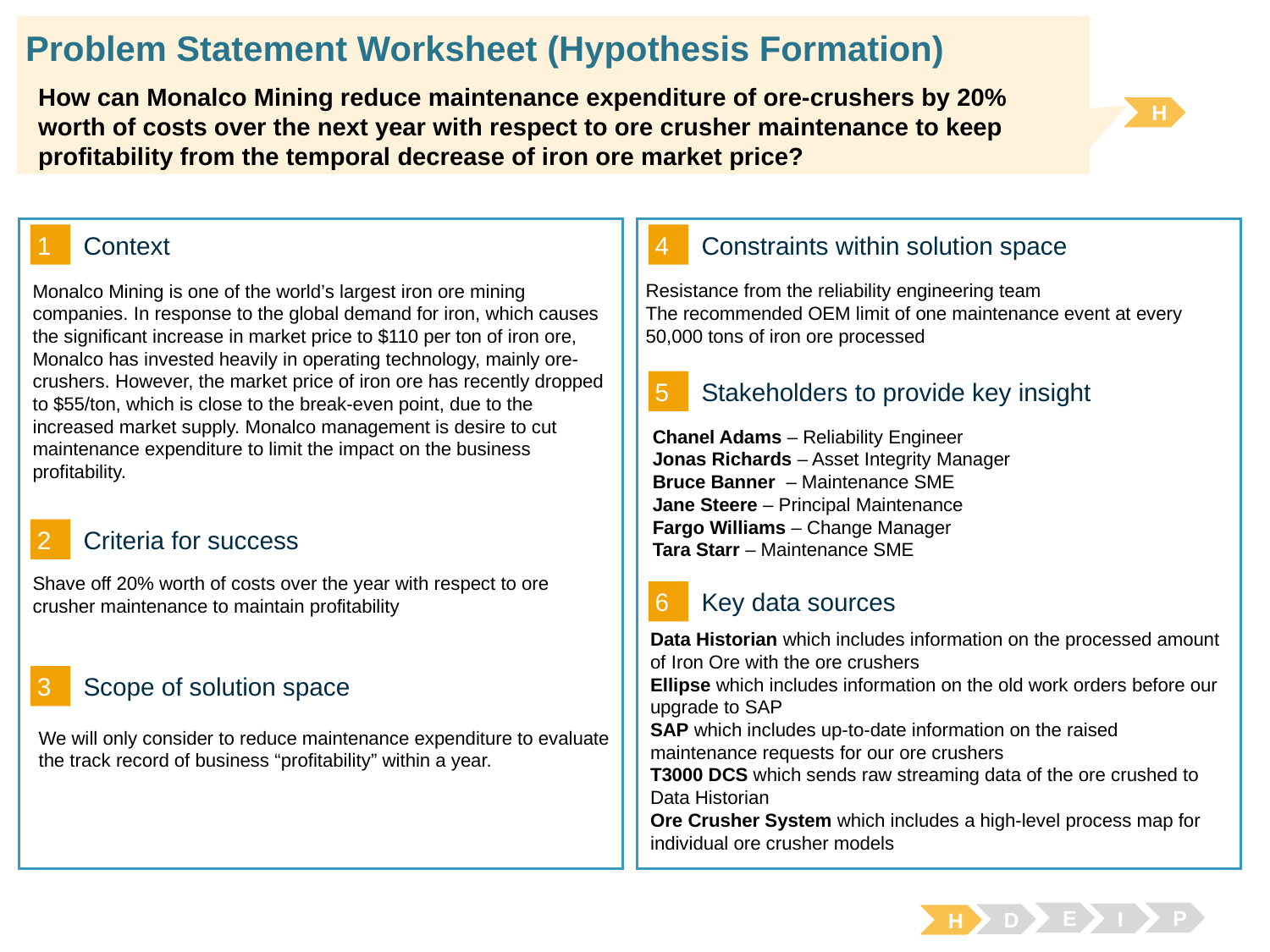

# Problem Statement Worksheet (Hypothesis Formation)
How can Monalco Mining reduce maintenance expenditure of ore-crushers by 20% worth of costs over the next year with respect to ore crusher maintenance to keep profitability from the temporal decrease of iron ore market price?
H

1
4
Context
Constraints within solution space
Resistance from the reliability engineering team
The recommended OEM limit of one maintenance event at every 50,000 tons of iron ore processed
Monalco Mining is one of the world’s largest iron ore mining companies. In response to the global demand for iron, which causes the significant increase in market price to $110 per ton of iron ore, Monalco has invested heavily in operating technology, mainly ore-crushers. However, the market price of iron ore has recently dropped to $55/ton, which is close to the break-even point, due to the increased market supply. Monalco management is desire to cut maintenance expenditure to limit the impact on the business profitability.
5
Stakeholders to provide key insight
Chanel Adams – Reliability Engineer
Jonas Richards – Asset Integrity Manager
Bruce Banner  – Maintenance SME
Jane Steere – Principal Maintenance
Fargo Williams – Change Manager
Tara Starr – Maintenance SME
2
Criteria for success
Shave off 20% worth of costs over the year with respect to ore crusher maintenance to maintain profitability
6
Key data sources
Data Historian which includes information on the processed amount of Iron Ore with the ore crushers
Ellipse which includes information on the old work orders before our upgrade to SAP
SAP which includes up-to-date information on the raised maintenance requests for our ore crushers
T3000 DCS which sends raw streaming data of the ore crushed to Data Historian
Ore Crusher System which includes a high-level process map for individual ore crusher models
3
Scope of solution space
We will only consider to reduce maintenance expenditure to evaluate the track record of business “profitability” within a year.
E
P
I
D
H